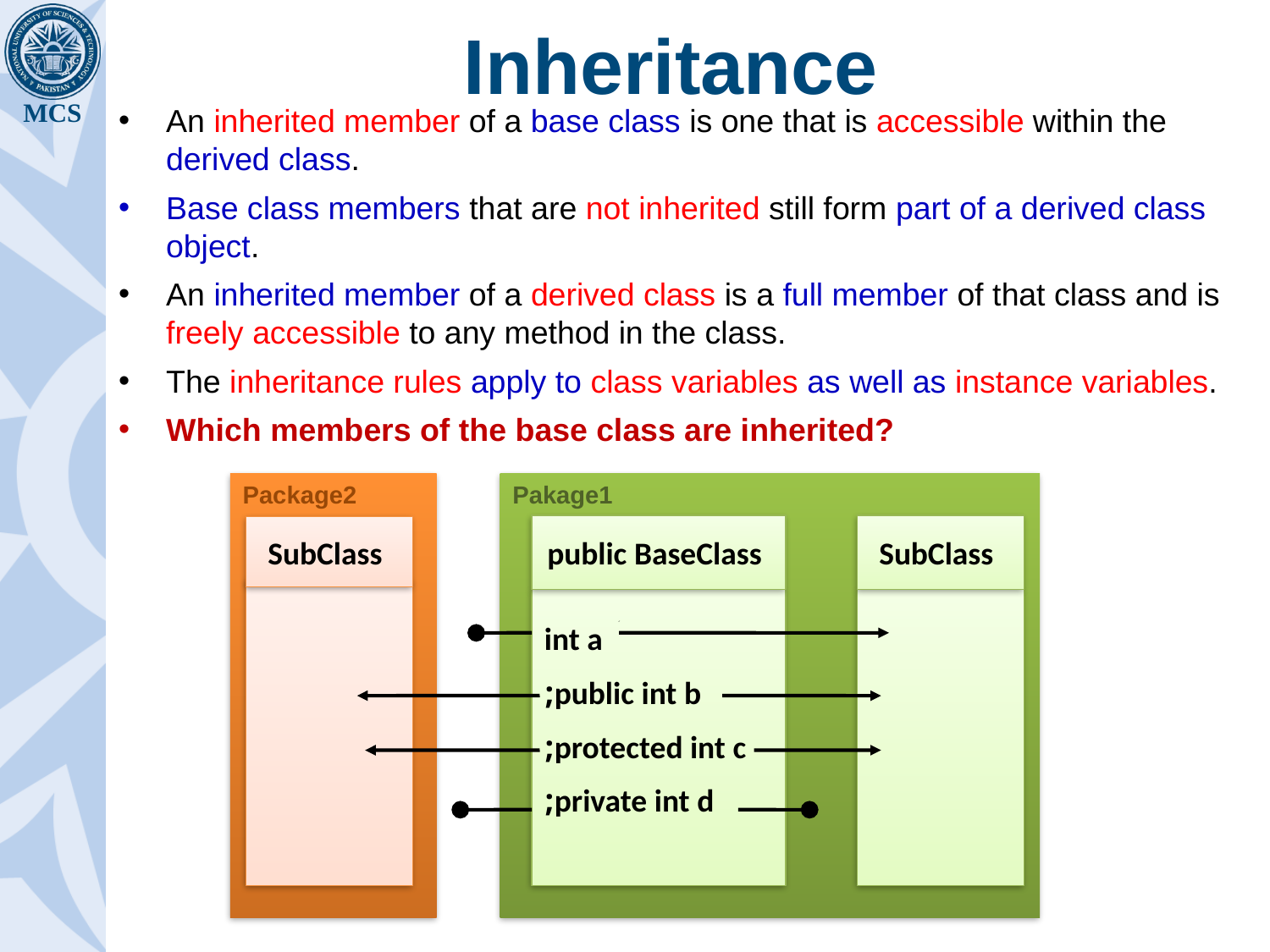

# Inheritance
An inherited member of a base class is one that is accessible within the derived class.
Base class members that are not inherited still form part of a derived class object.
An inherited member of a derived class is a full member of that class and is freely accessible to any method in the class.
The inheritance rules apply to class variables as well as instance variables.
Which members of the base class are inherited?
Package2
Pakage1
 public BaseClass
 SubClass
 SubClass

int a
public int b;
protected int c;
private int d;